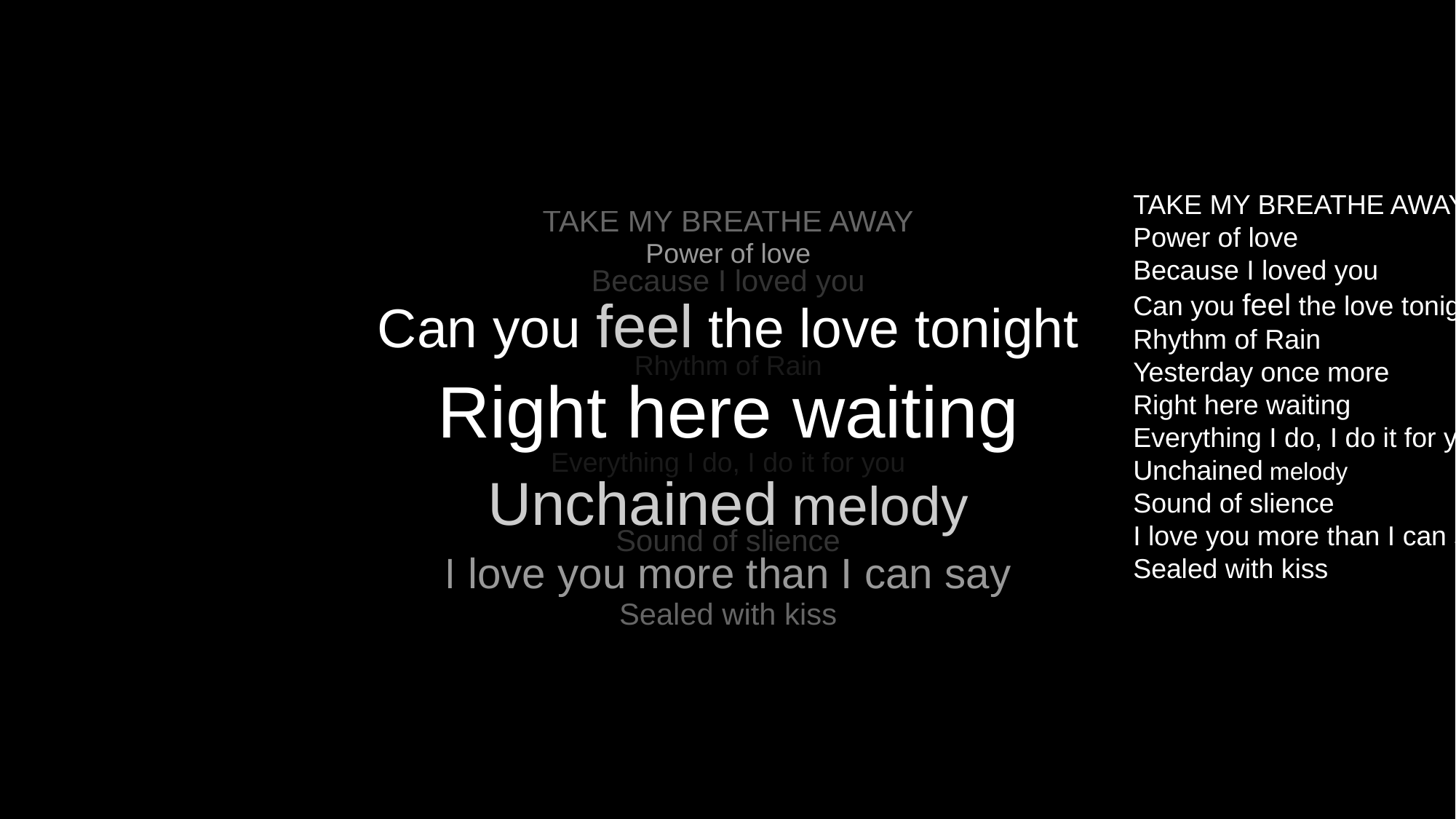

TAKE MY BREATHE AWAY
Power of love
Because I loved you
Can you feel the love tonight
Rhythm of Rain
Yesterday once more
Right here waiting
Everything I do, I do it for you
Unchained melody
Sound of slience
I love you more than I can say
Sealed with kiss

TAKE MY BREATHE AWAY
Power of love
Because I loved you
Can you feel the love tonight
Rhythm of Rain
Right here waiting
Yesterday once more
Everything I do, I do it for you
Unchained melody
Sound of slience
I love you more than I can say
Sealed with kiss